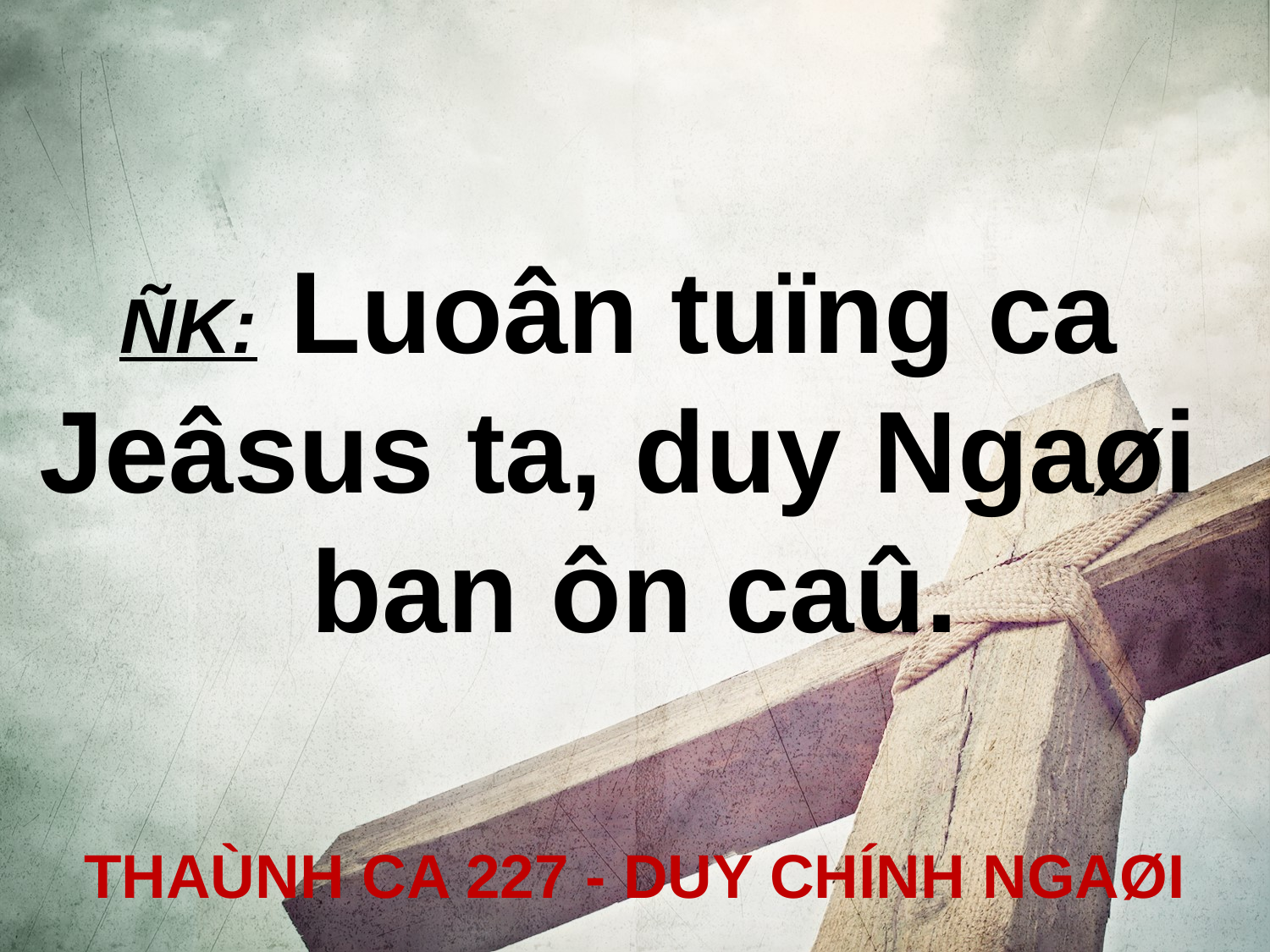

ÑK: Luoân tuïng ca
Jeâsus ta, duy Ngaøi
ban ôn caû.
THAÙNH CA 227 - DUY CHÍNH NGAØI